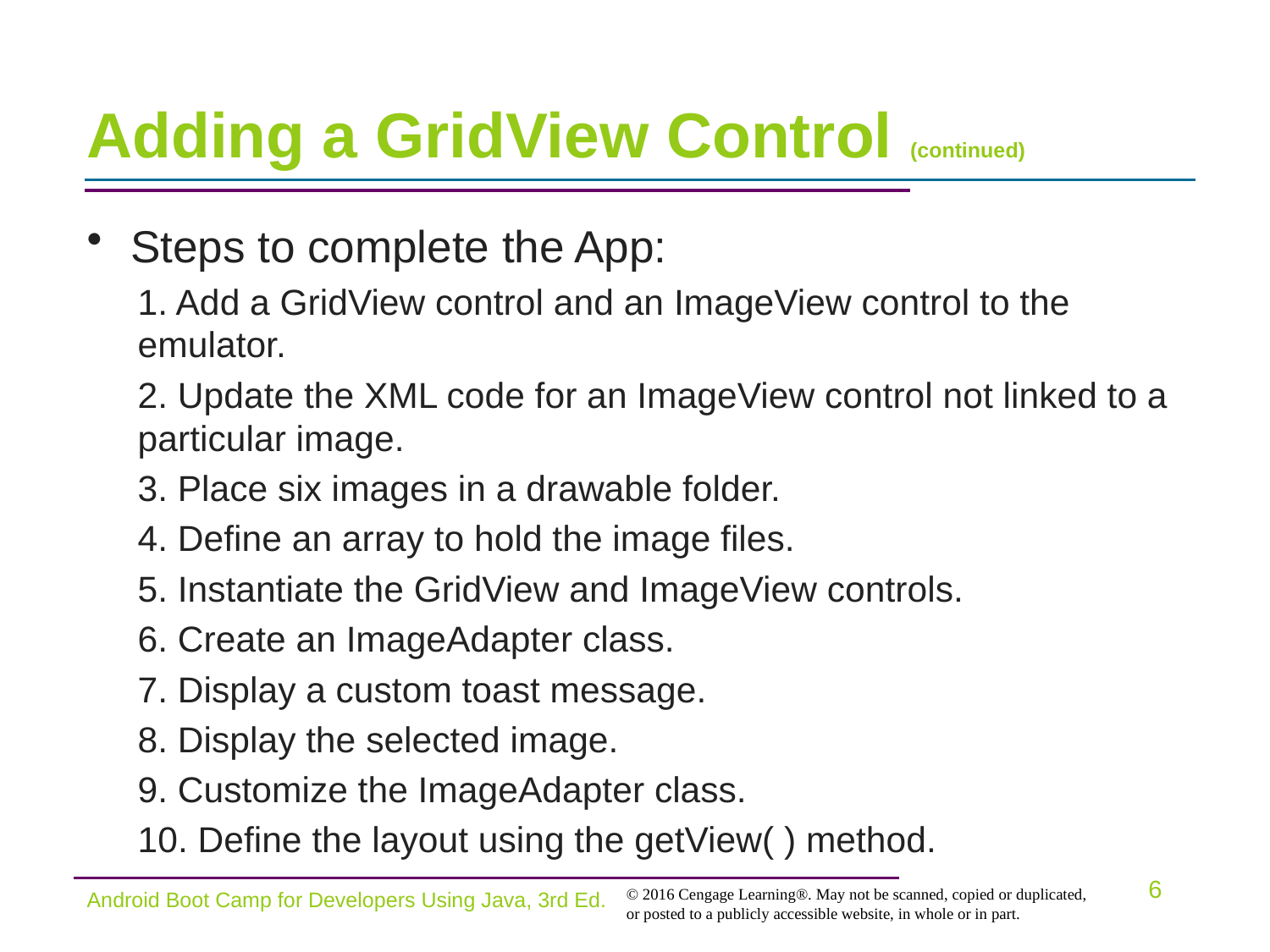

# Adding a GridView Control (continued)
Steps to complete the App:
1. Add a GridView control and an ImageView control to the emulator.
2. Update the XML code for an ImageView control not linked to a particular image.
3. Place six images in a drawable folder.
4. Define an array to hold the image files.
5. Instantiate the GridView and ImageView controls.
6. Create an ImageAdapter class.
7. Display a custom toast message.
8. Display the selected image.
9. Customize the ImageAdapter class.
10. Define the layout using the getView( ) method.

Android Boot Camp for Developers Using Java, 3rd Ed.
6